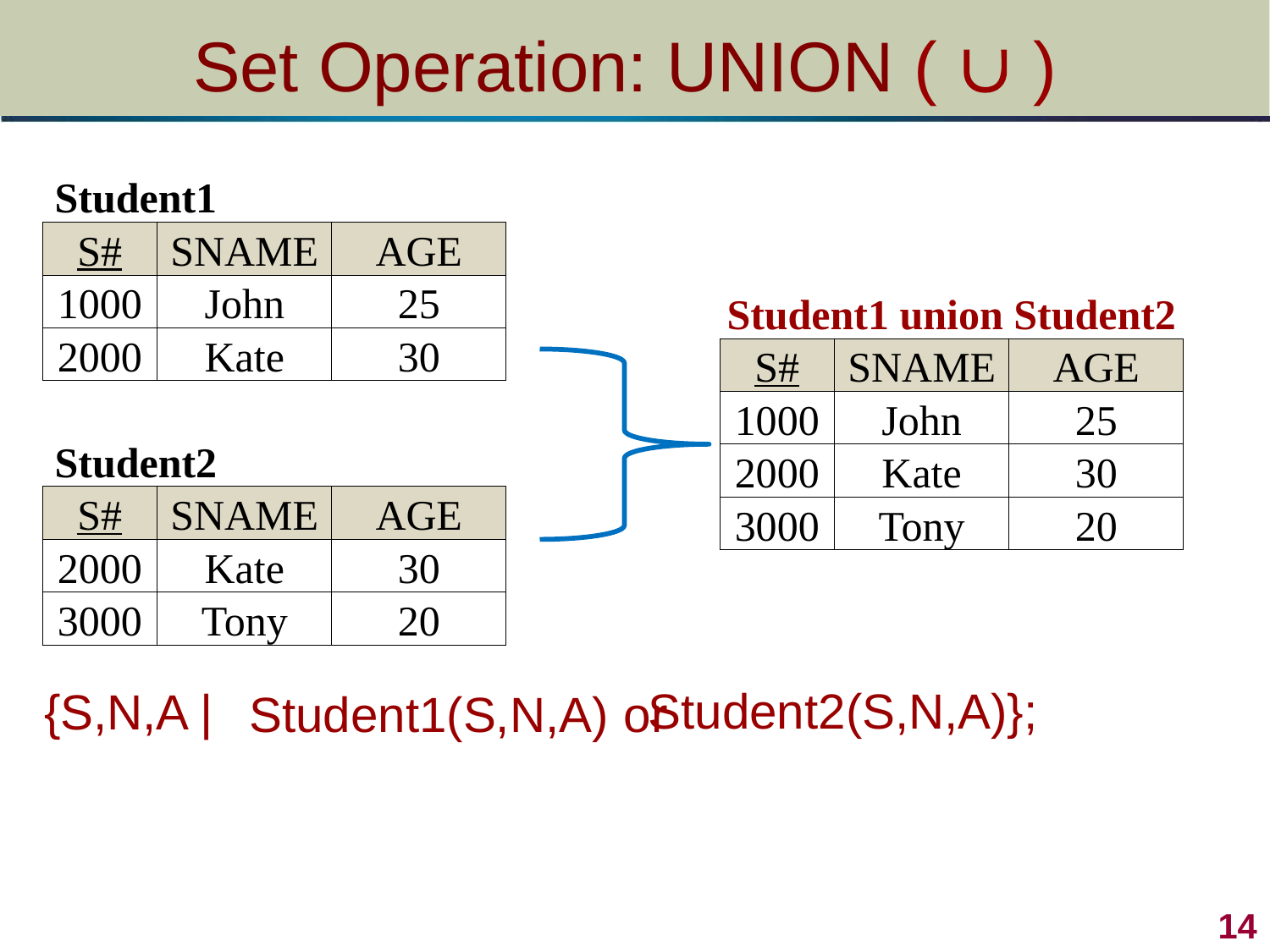

# Set Operation: UNION ( ∪ )
| Student1 |  |  |
| --- | --- | --- |
| S# | SNAME | AGE |
| 1000 | John | 25 |
| 2000 | Kate | 30 |
|  |  |  |
| Student2 |  |  |
| S# | SNAME | AGE |
| 2000 | Kate | 30 |
| 3000 | Tony | 20 |
| Student1 union Student2 |  |  |
| --- | --- | --- |
| S# | SNAME | AGE |
| 1000 | John | 25 |
| 2000 | Kate | 30 |
| 3000 | Tony | 20 |

Student1(S,N,A)
or
{S,N,A |
Student2(S,N,A)};
14